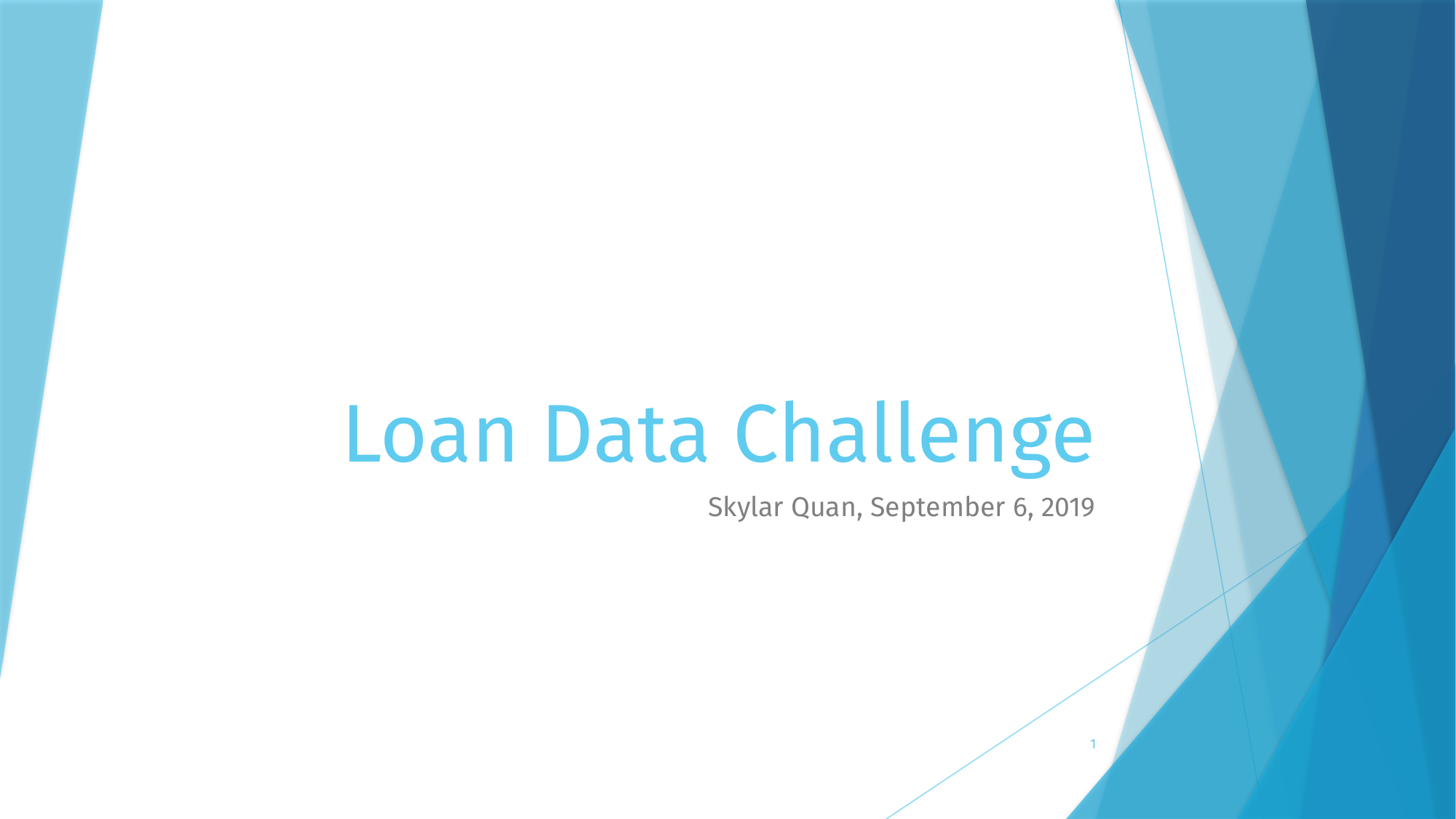

# Loan Data Challenge
Skylar Quan, September 6, 2019
1